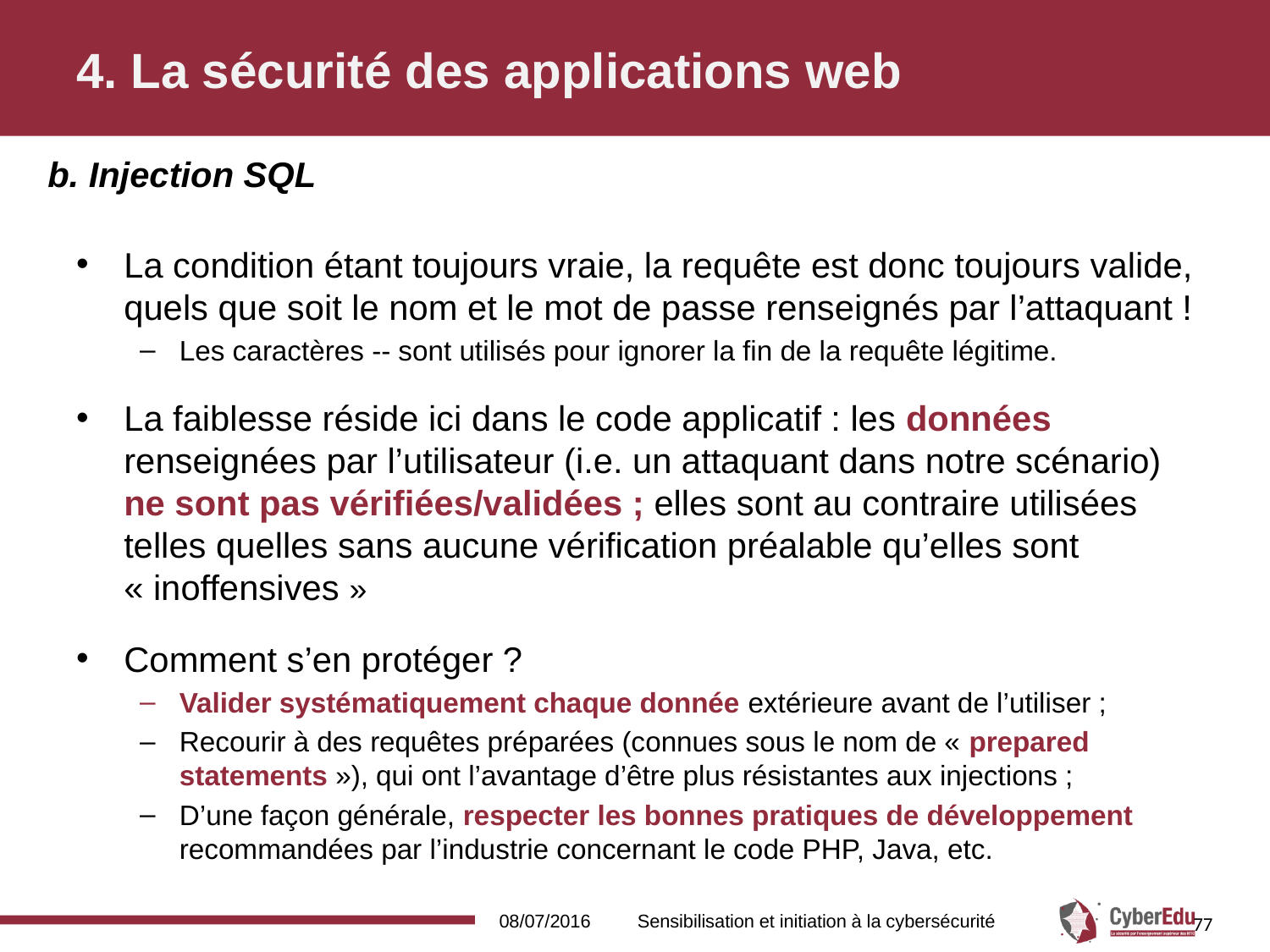

# 4. La sécurité des applications web
b. Injection SQL
La condition étant toujours vraie, la requête est donc toujours valide, quels que soit le nom et le mot de passe renseignés par l’attaquant !
Les caractères -- sont utilisés pour ignorer la fin de la requête légitime.

La faiblesse réside ici dans le code applicatif : les données renseignées par l’utilisateur (i.e. un attaquant dans notre scénario) ne sont pas vérifiées/validées ; elles sont au contraire utilisées telles quelles sans aucune vérification préalable qu’elles sont « inoffensives »

Comment s’en protéger ?
Valider systématiquement chaque donnée extérieure avant de l’utiliser ;
Recourir à des requêtes préparées (connues sous le nom de « prepared statements »), qui ont l’avantage d’être plus résistantes aux injections ;
D’une façon générale, respecter les bonnes pratiques de développement recommandées par l’industrie concernant le code PHP, Java, etc.
08/07/2016
Sensibilisation et initiation à la cybersécurité